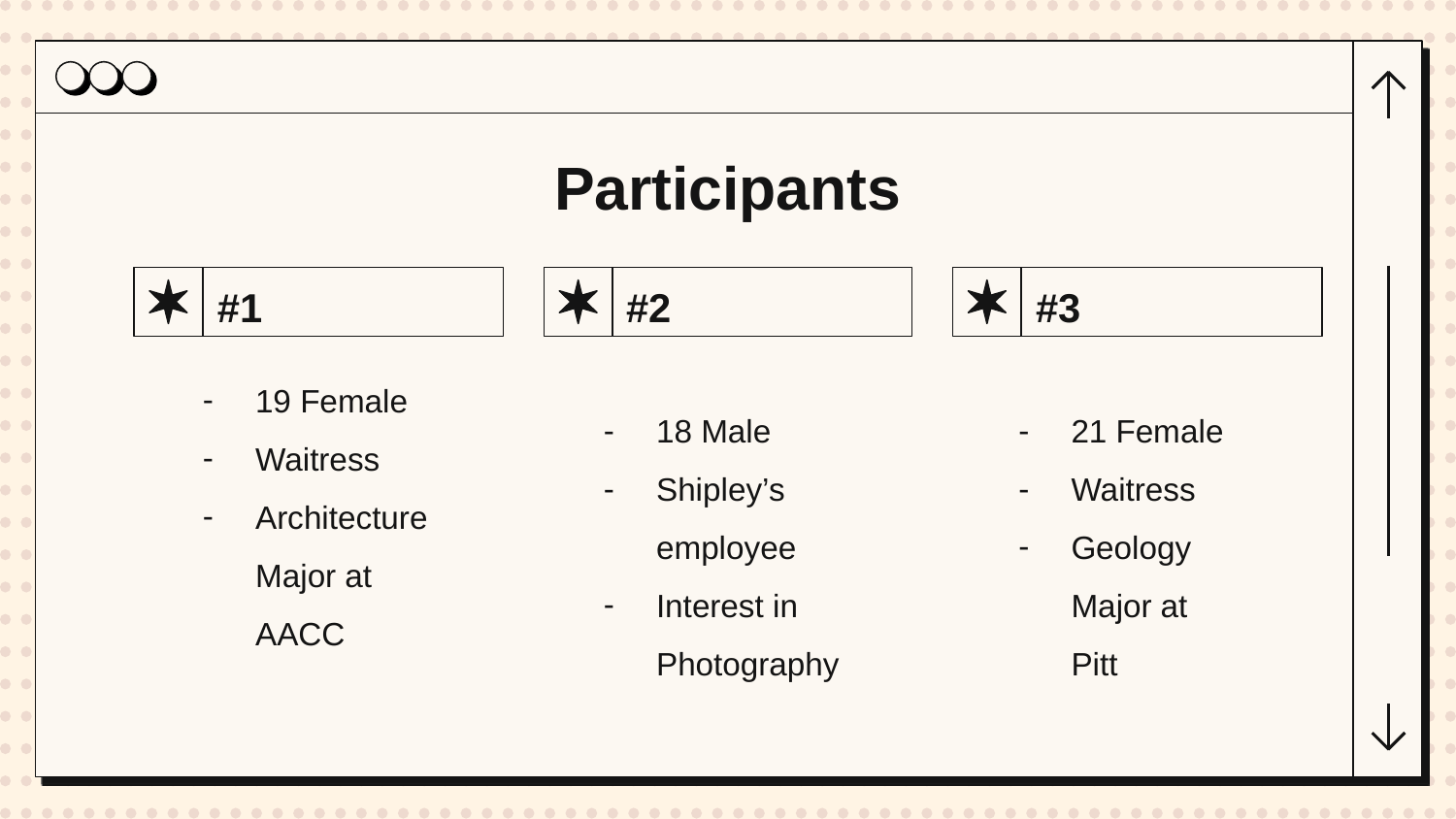

# Participants

#1

#2
#3
18 Male
Shipley’s employee
Interest in Photography
21 Female
Waitress
Geology Major at Pitt
19 Female
Waitress
Architecture Major at AACC